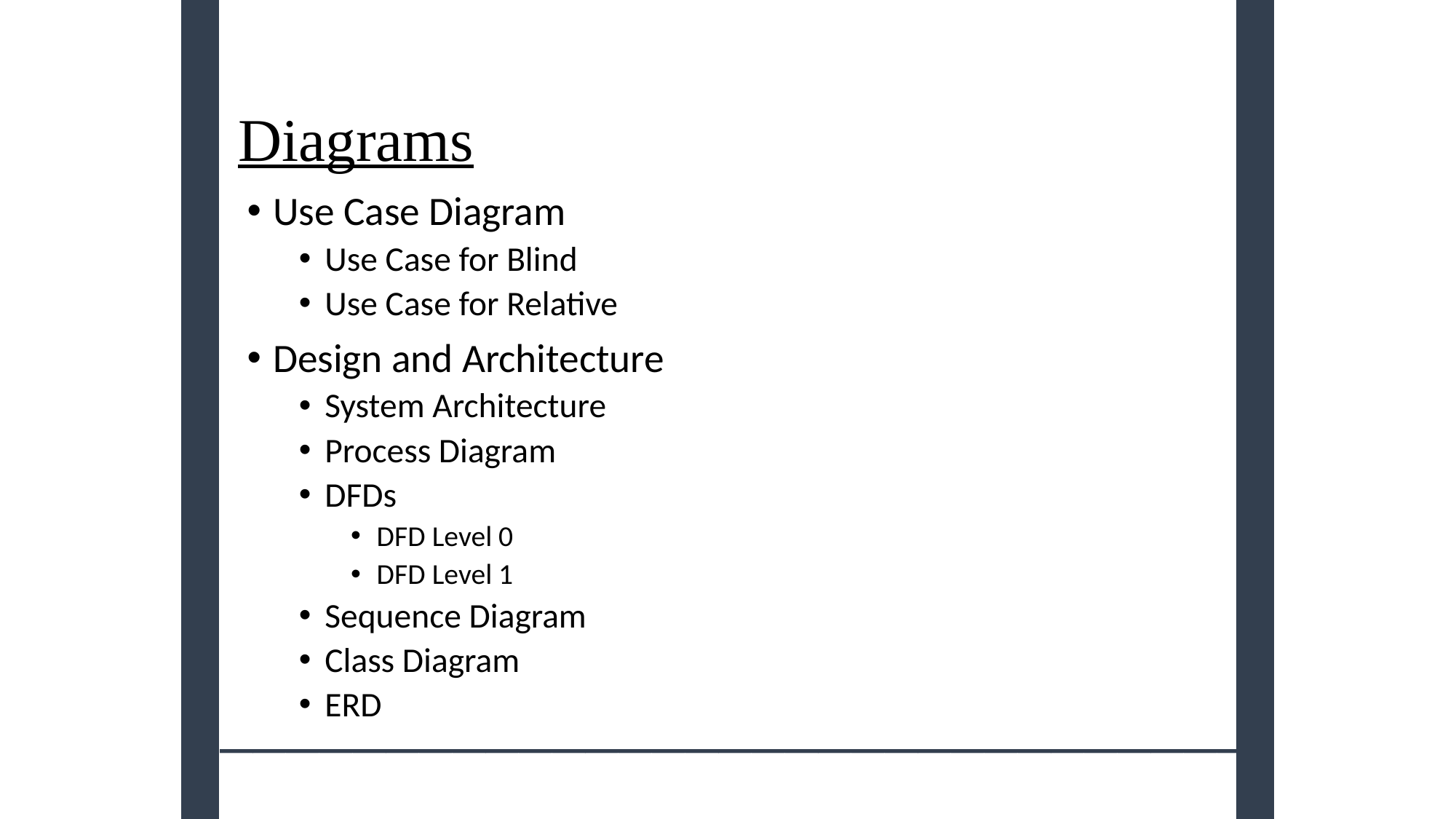

Diagrams
Use Case Diagram
Use Case for Blind
Use Case for Relative
Design and Architecture
System Architecture
Process Diagram
DFDs
DFD Level 0
DFD Level 1
Sequence Diagram
Class Diagram
ERD

_______________________________